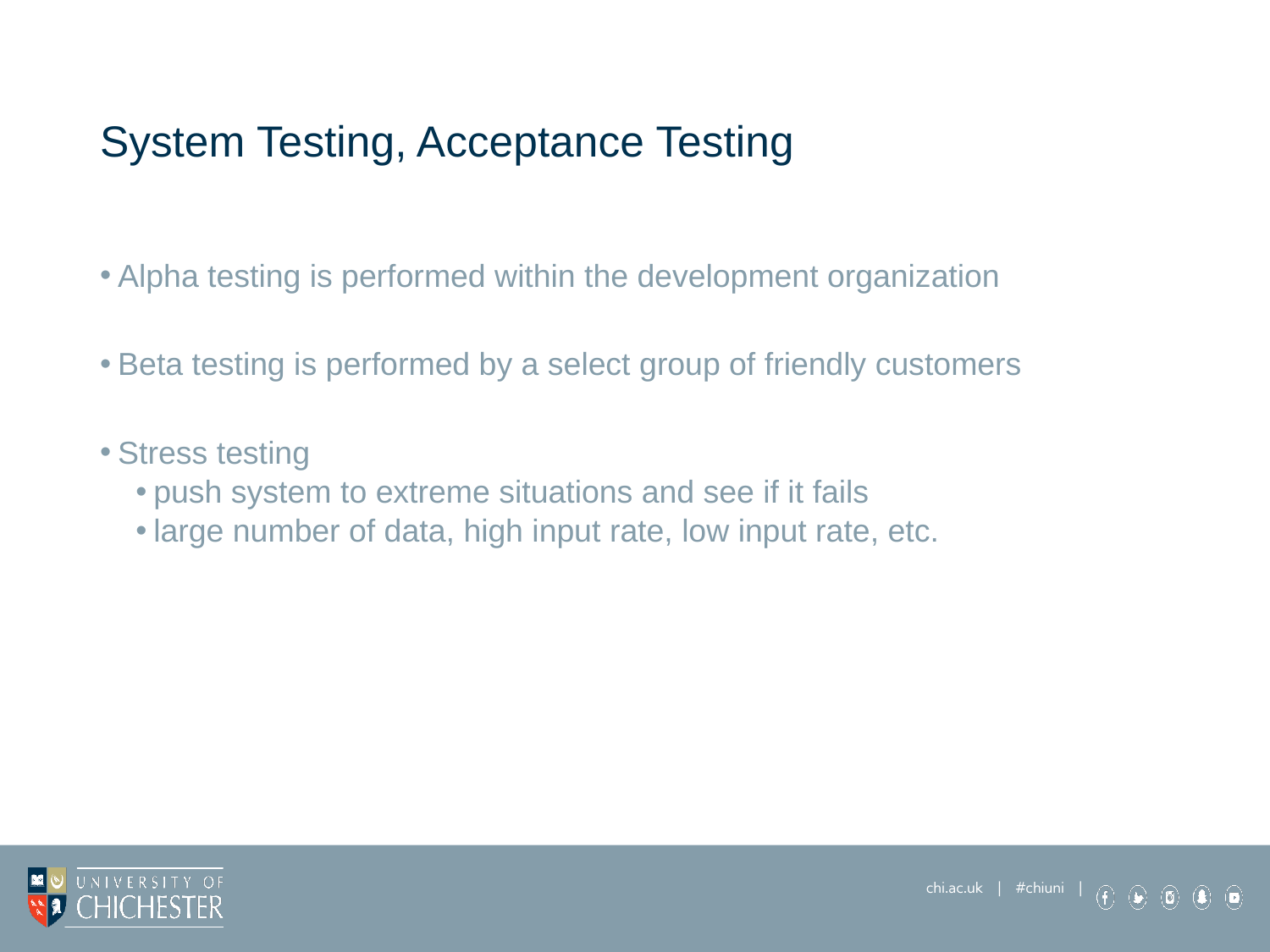

# System Testing, Acceptance Testing
Alpha testing is performed within the development organization

Beta testing is performed by a select group of friendly customers

Stress testing
push system to extreme situations and see if it fails
large number of data, high input rate, low input rate, etc.